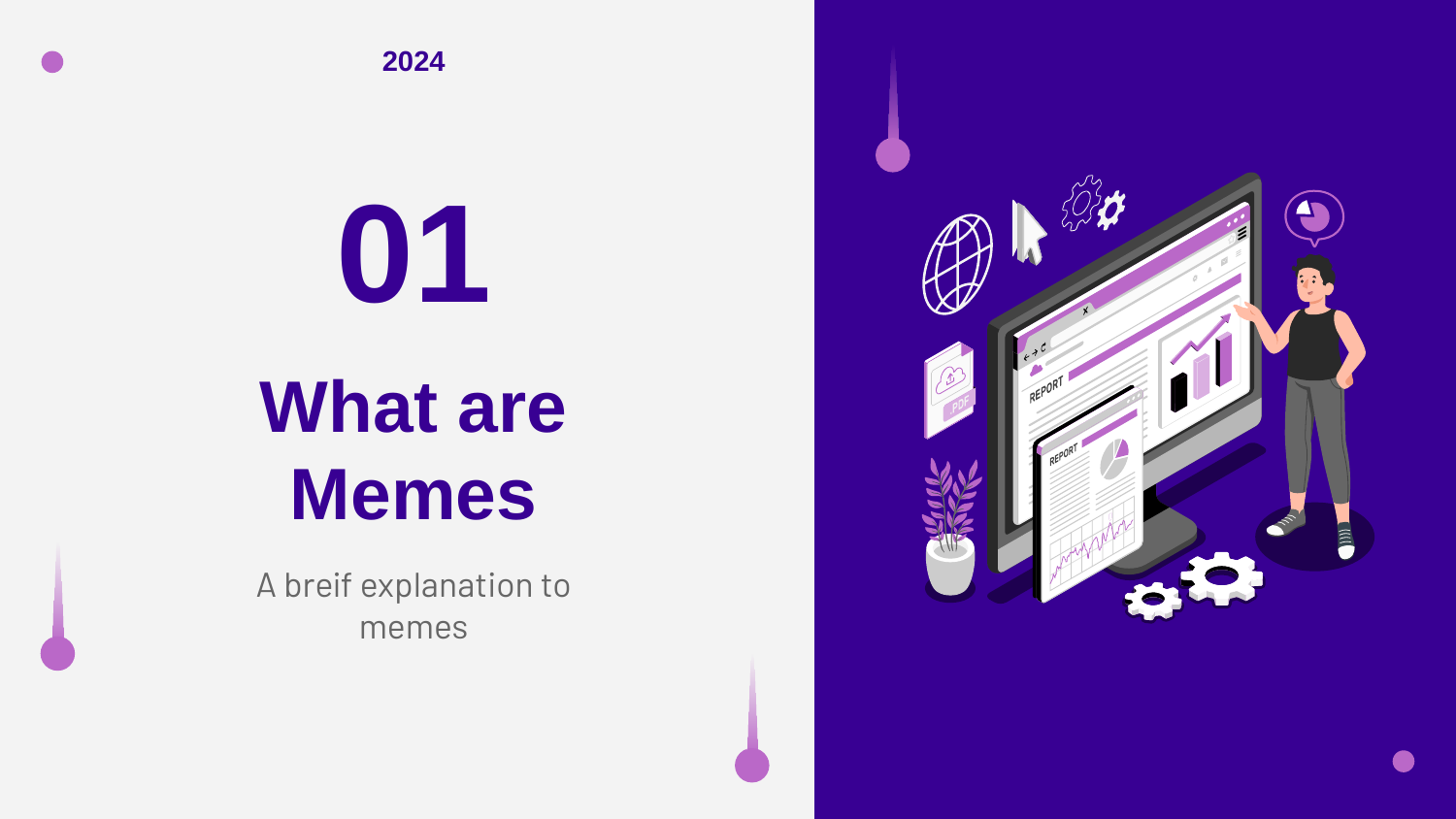

2024
01

# What are Memes
A breif explanation to memes